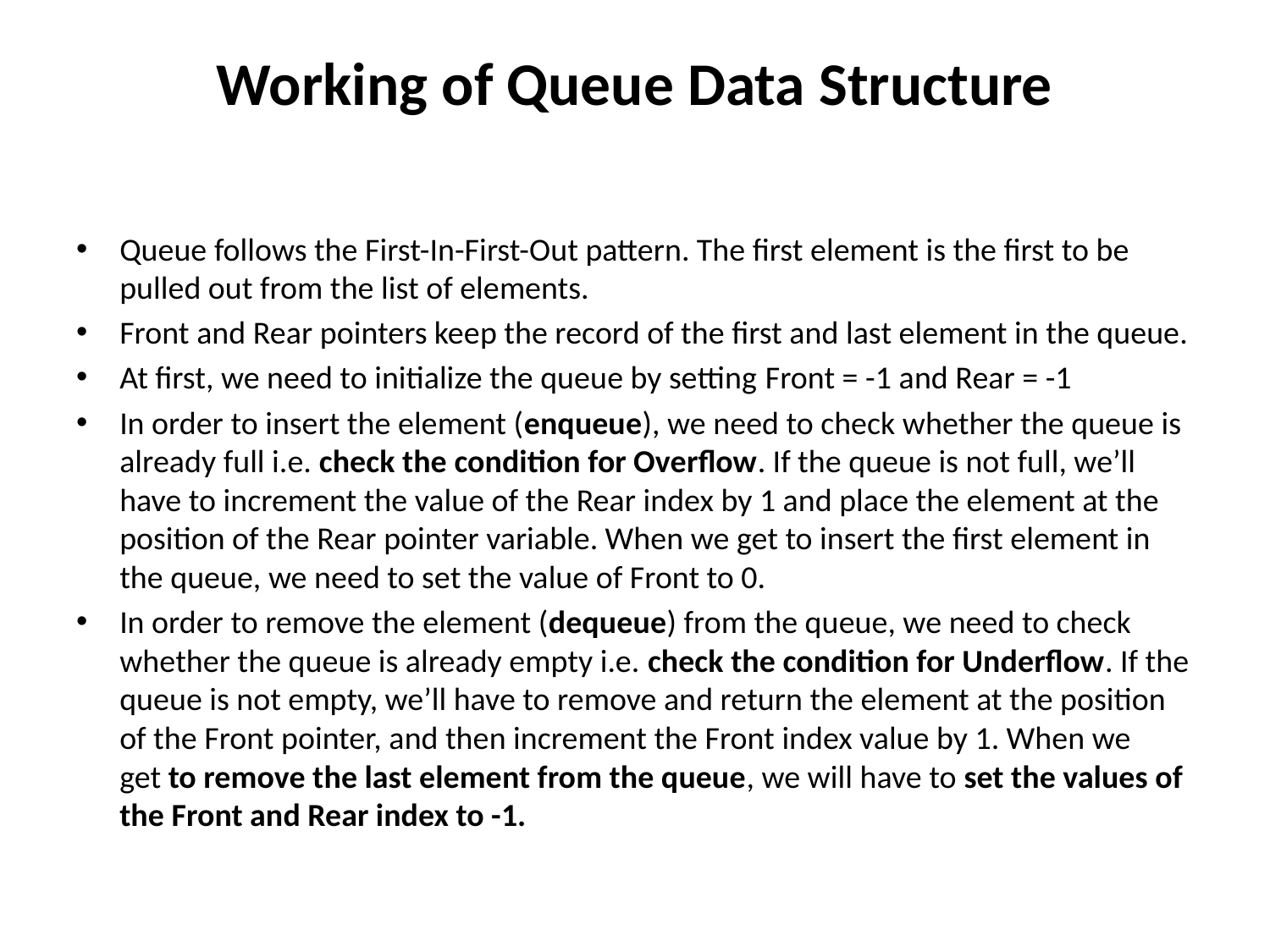

# Working of Queue Data Structure
Queue follows the First-In-First-Out pattern. The first element is the first to be pulled out from the list of elements.
Front and Rear pointers keep the record of the first and last element in the queue.
At first, we need to initialize the queue by setting Front = -1 and Rear = -1
In order to insert the element (enqueue), we need to check whether the queue is already full i.e. check the condition for Overflow. If the queue is not full, we’ll have to increment the value of the Rear index by 1 and place the element at the position of the Rear pointer variable. When we get to insert the first element in the queue, we need to set the value of Front to 0.
In order to remove the element (dequeue) from the queue, we need to check whether the queue is already empty i.e. check the condition for Underflow. If the queue is not empty, we’ll have to remove and return the element at the position of the Front pointer, and then increment the Front index value by 1. When we get to remove the last element from the queue, we will have to set the values of the Front and Rear index to -1.